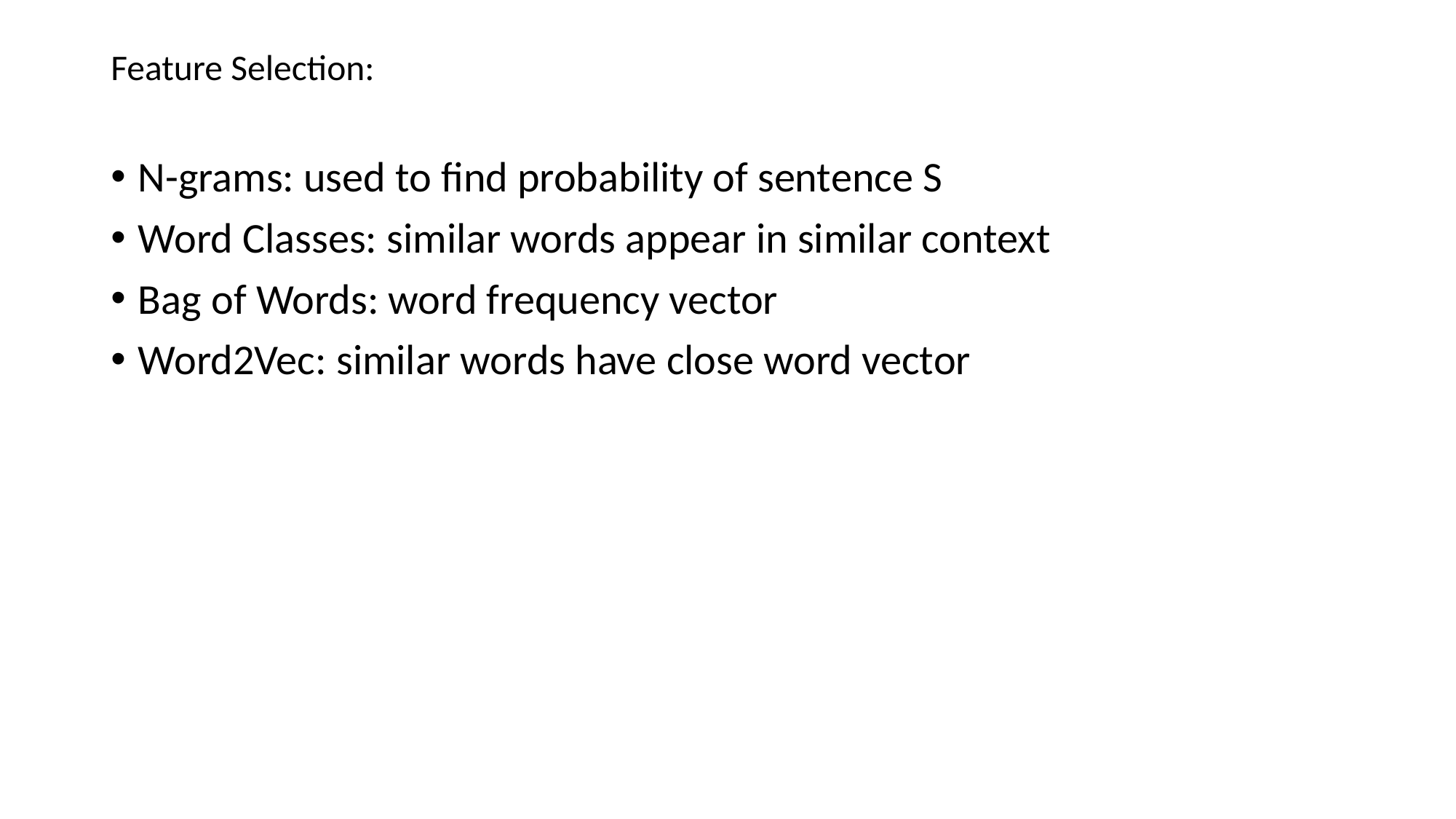

# Feature Selection:
N-grams: used to find probability of sentence S
Word Classes: similar words appear in similar context
Bag of Words: word frequency vector
Word2Vec: similar words have close word vector